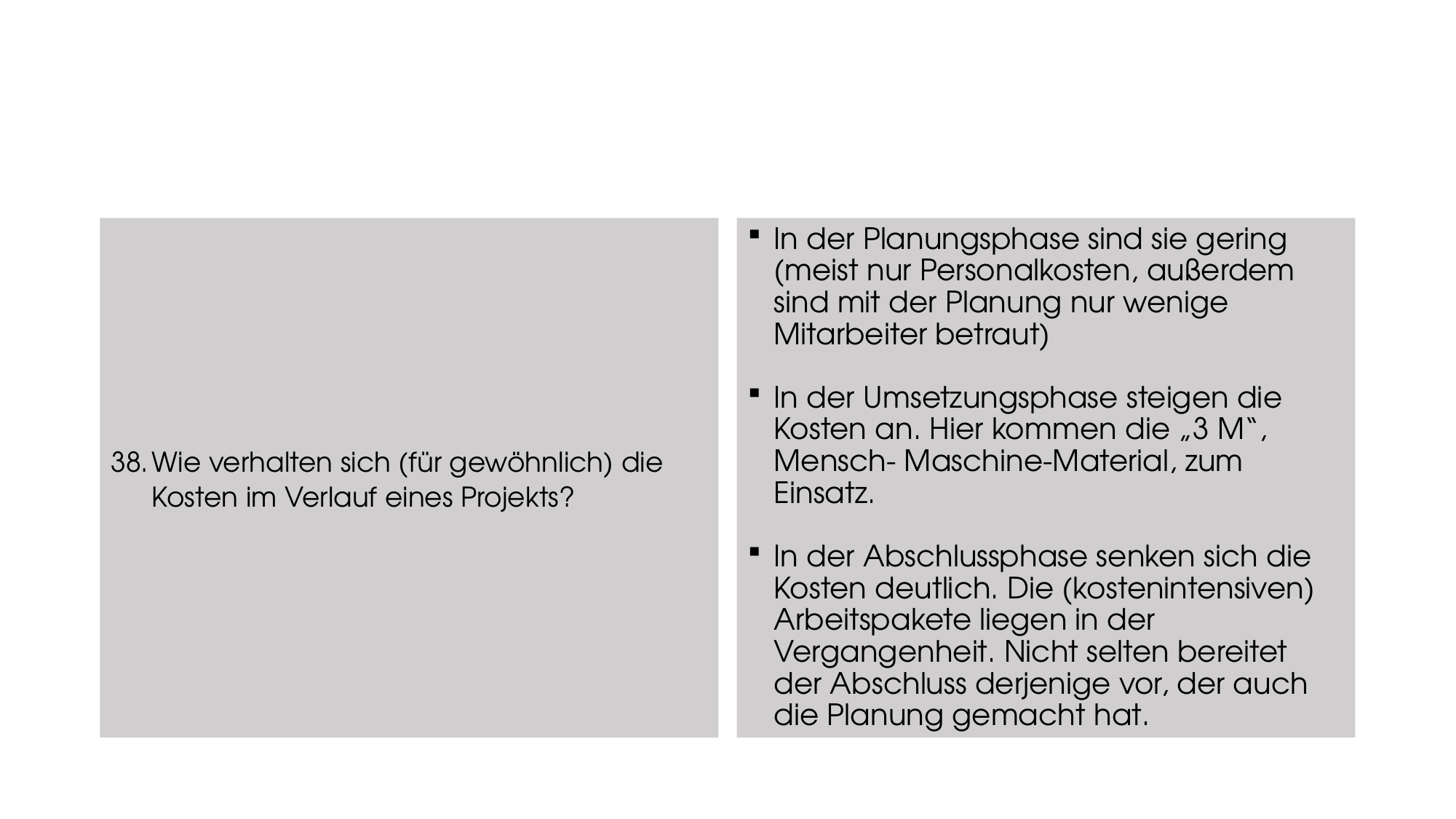

Wie verhalten sich (für gewöhnlich) die Kosten im Verlauf eines Projekts?
In der Planungsphase sind sie gering (meist nur Personalkosten, außerdem sind mit der Planung nur wenige Mitarbeiter betraut)

In der Umsetzungsphase steigen die Kosten an. Hier kommen die „3 M“, Mensch- Maschine-Material, zum Einsatz.

In der Abschlussphase senken sich die Kosten deutlich. Die (kostenintensiven) Arbeitspakete liegen in der Vergangenheit. Nicht selten bereitet der Abschluss derjenige vor, der auch die Planung gemacht hat.